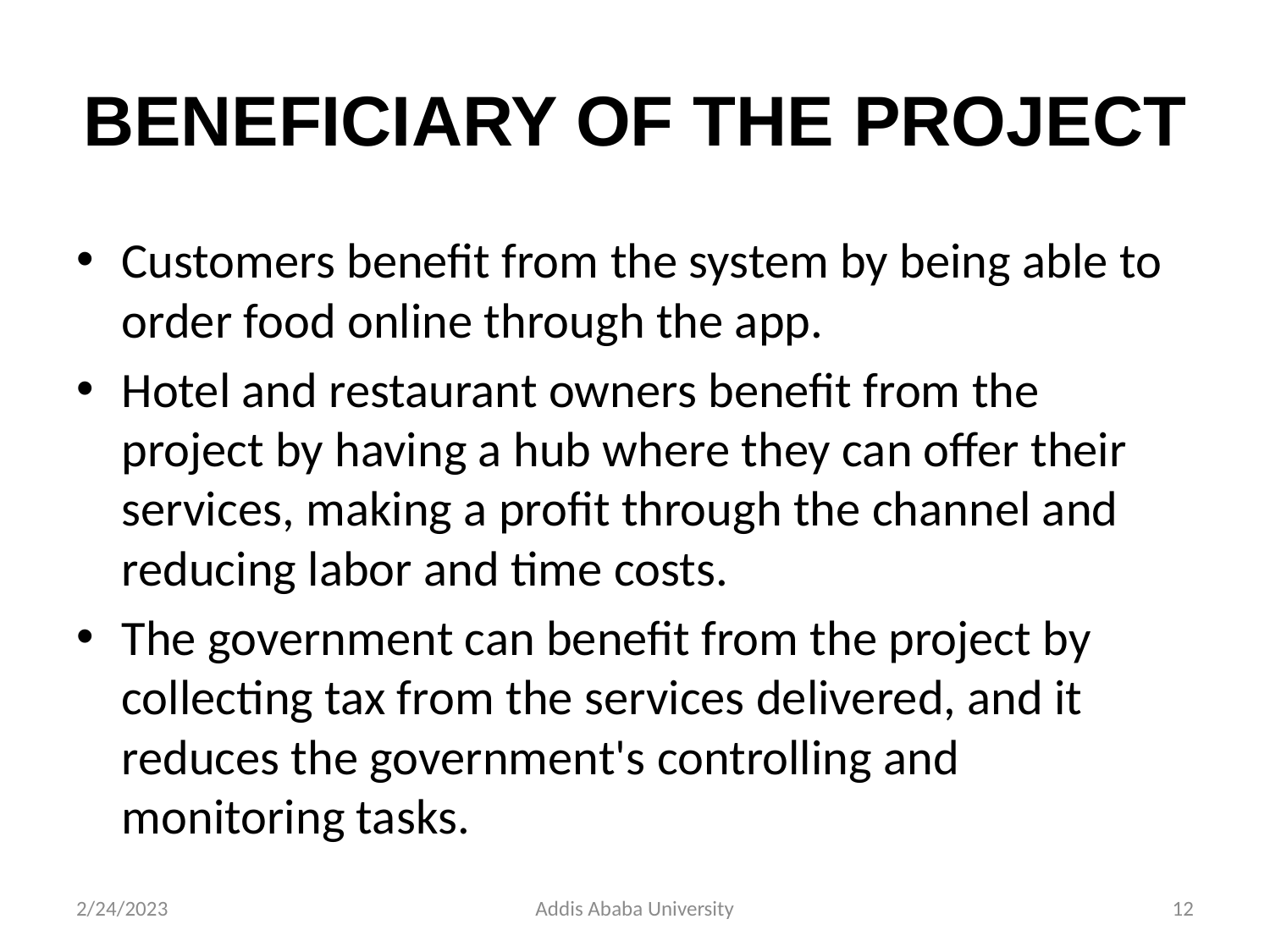

# BENEFICIARY OF THE PROJECT
Customers benefit from the system by being able to order food online through the app.
Hotel and restaurant owners benefit from the project by having a hub where they can offer their services, making a profit through the channel and reducing labor and time costs.
The government can benefit from the project by collecting tax from the services delivered, and it reduces the government's controlling and monitoring tasks.

2/24/2023
Addis Ababa University
12